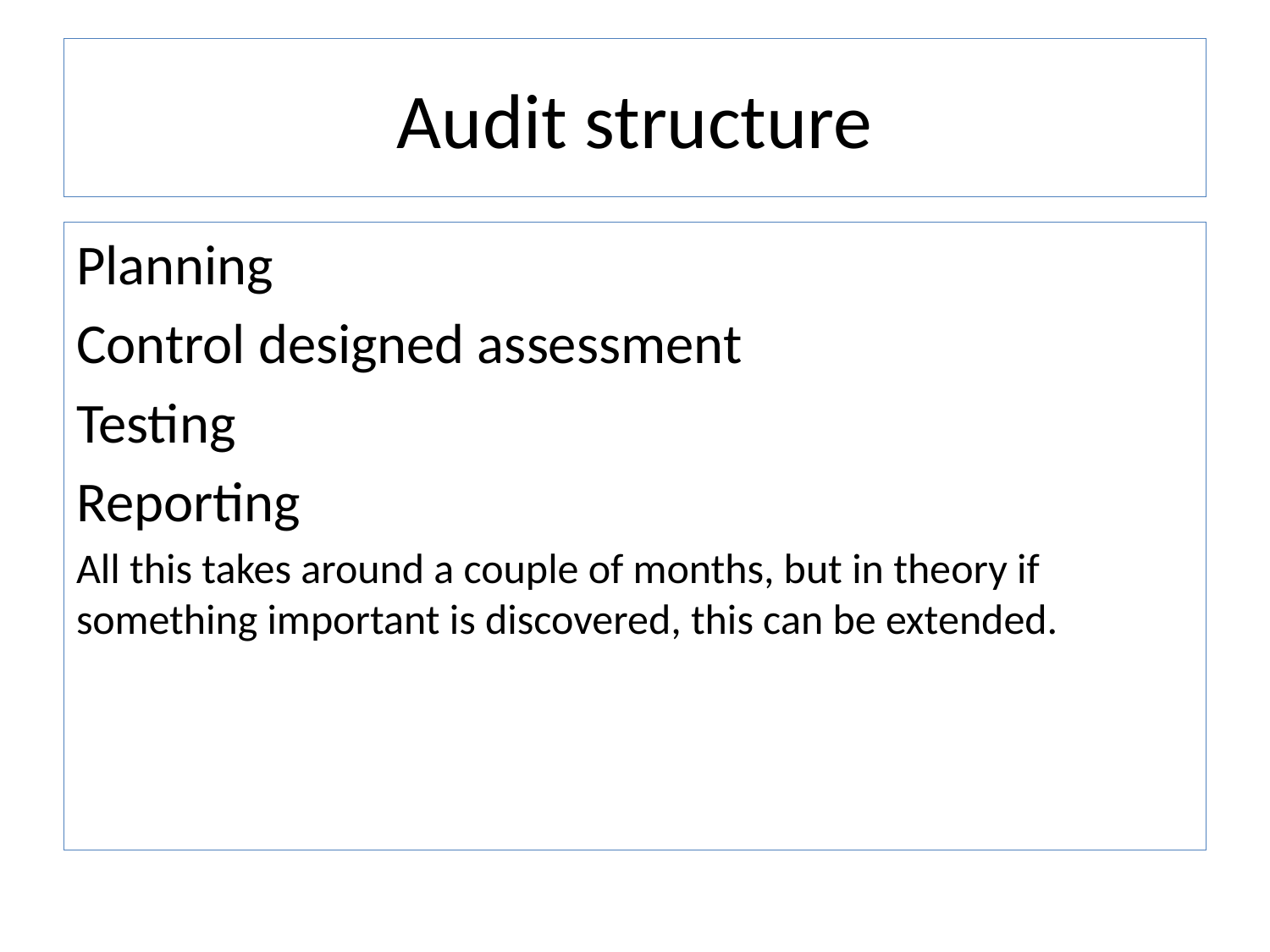

# Audit structure
Planning
Control designed assessment
Testing
Reporting
All this takes around a couple of months, but in theory if something important is discovered, this can be extended.